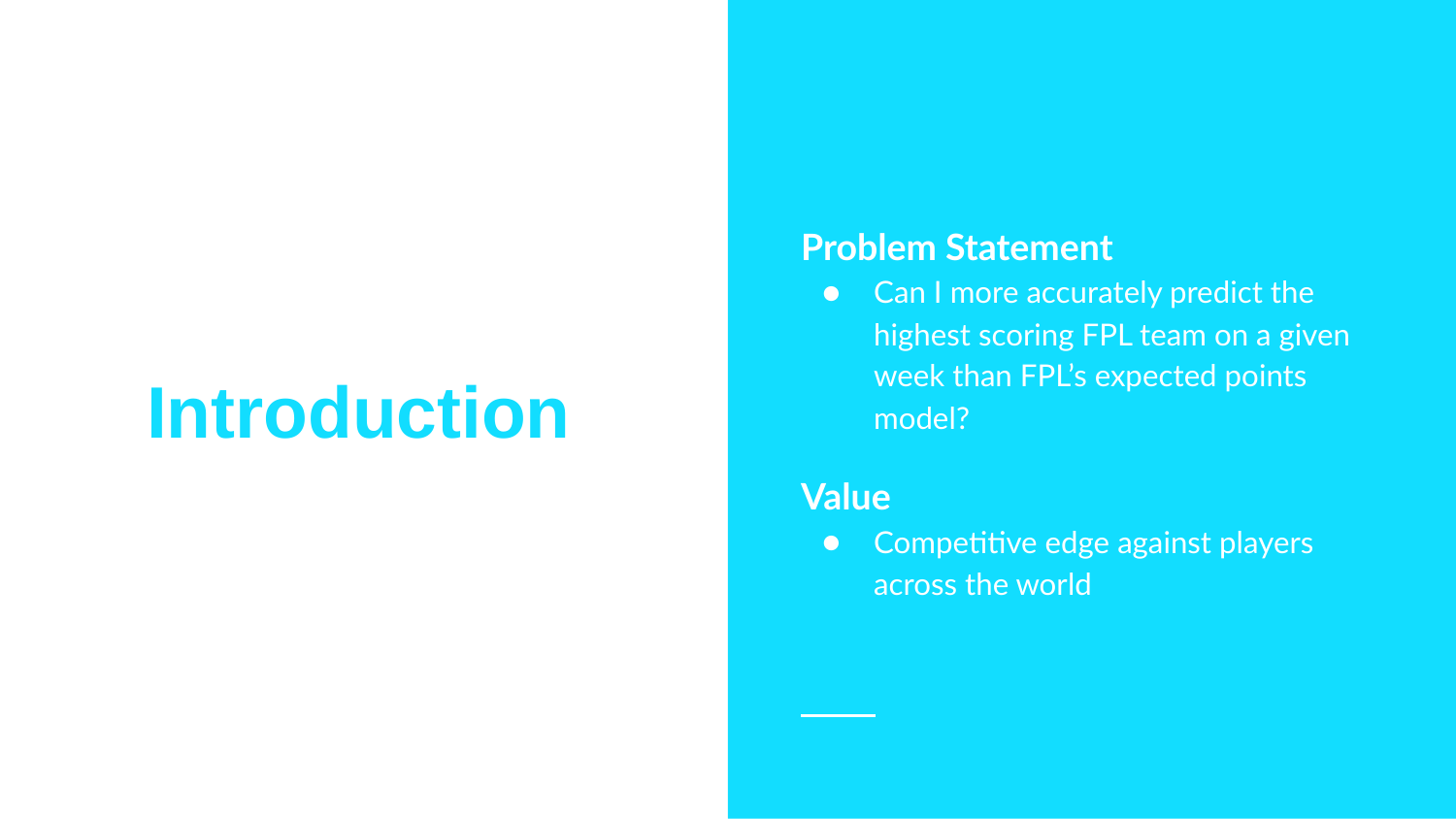

Problem Statement
Can I more accurately predict the highest scoring FPL team on a given week than FPL’s expected points model?
Value
Competitive edge against players across the world
# Introduction